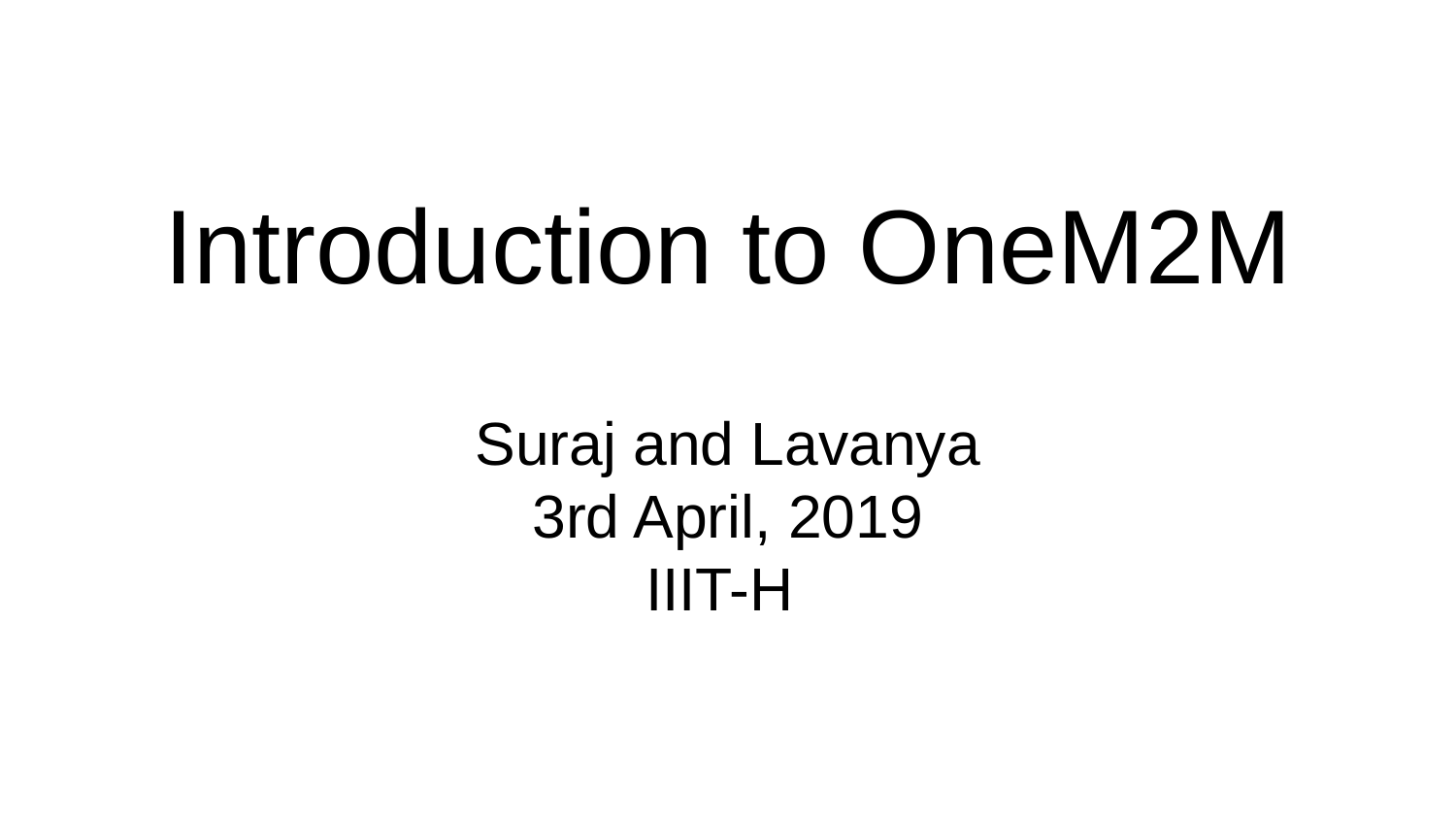

# Introduction to OneM2M

Suraj and Lavanya
3rd April, 2019
IIIT-H